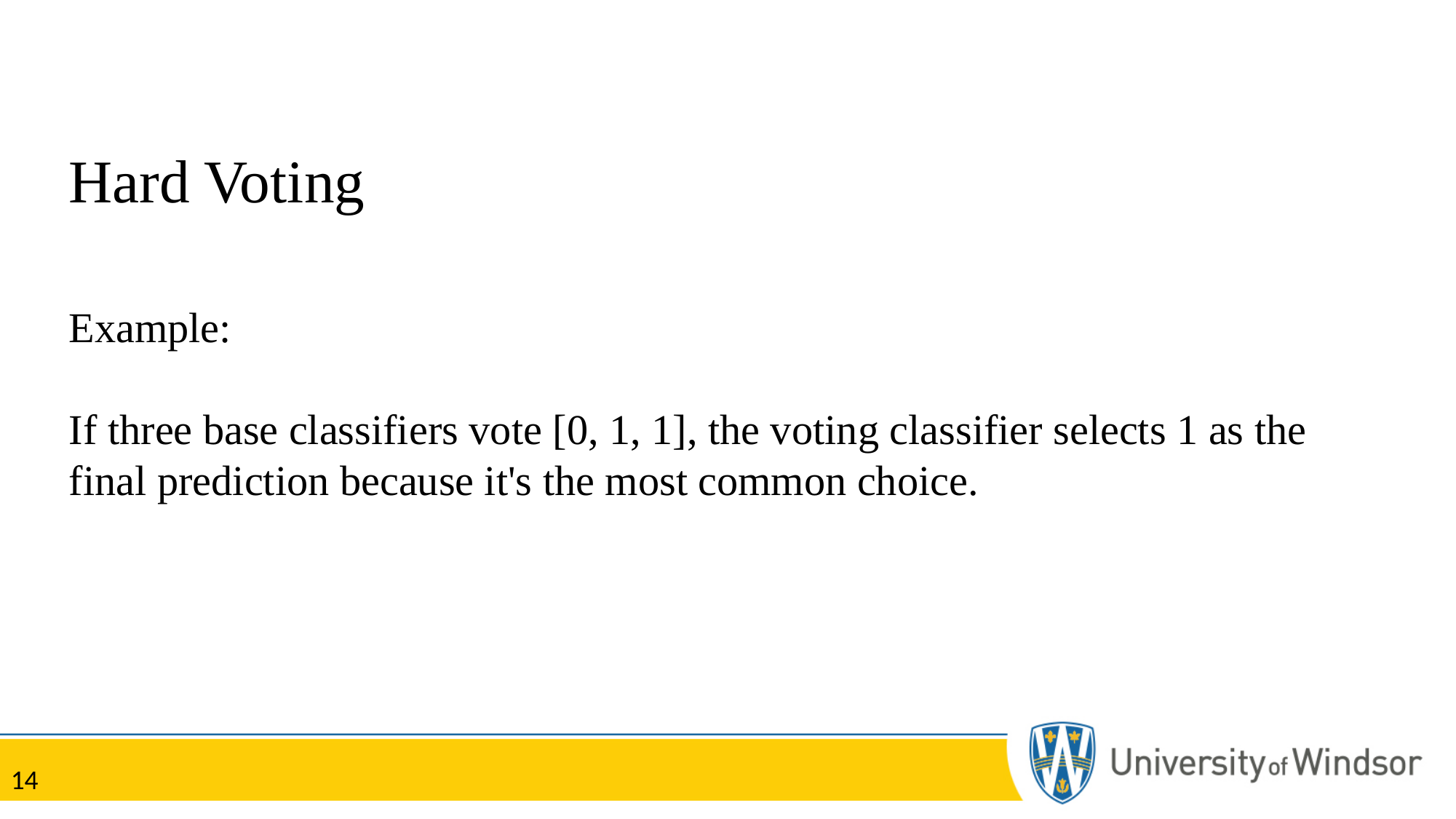

Hard Voting

Example:

If three base classifiers vote [0, 1, 1], the voting classifier selects 1 as the final prediction because it's the most common choice.
14